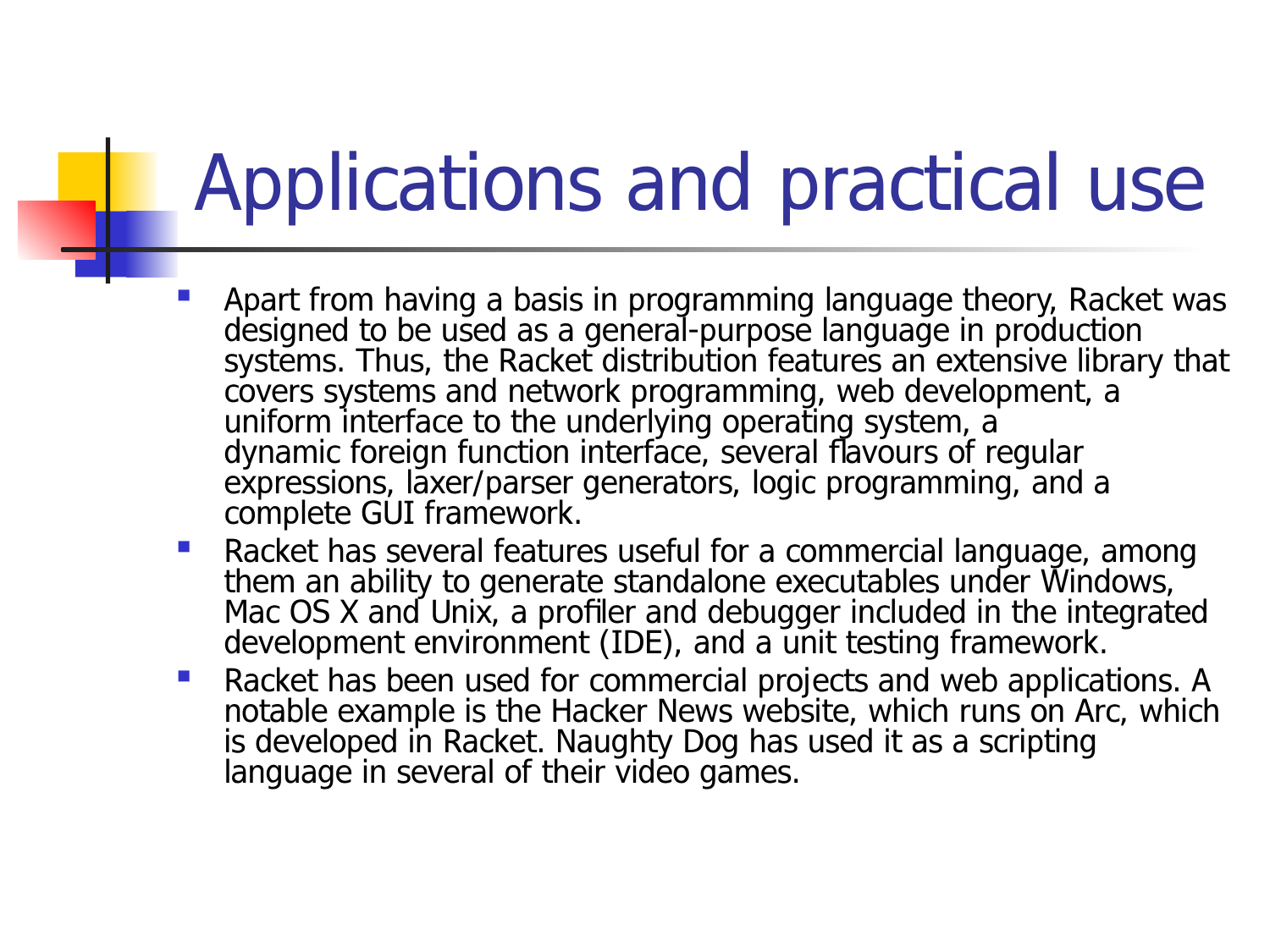

Applications and practical use
Apart from having a basis in programming language theory, Racket was designed to be used as a general-purpose language in production systems. Thus, the Racket distribution features an extensive library that covers systems and network programming, web development, a uniform interface to the underlying operating system, a dynamic foreign function interface, several flavours of regular expressions, laxer/parser generators, logic programming, and a complete GUI framework.
Racket has several features useful for a commercial language, among them an ability to generate standalone executables under Windows, Mac OS X and Unix, a profiler and debugger included in the integrated development environment (IDE), and a unit testing framework.
Racket has been used for commercial projects and web applications. A notable example is the Hacker News website, which runs on Arc, which is developed in Racket. Naughty Dog has used it as a scripting language in several of their video games.